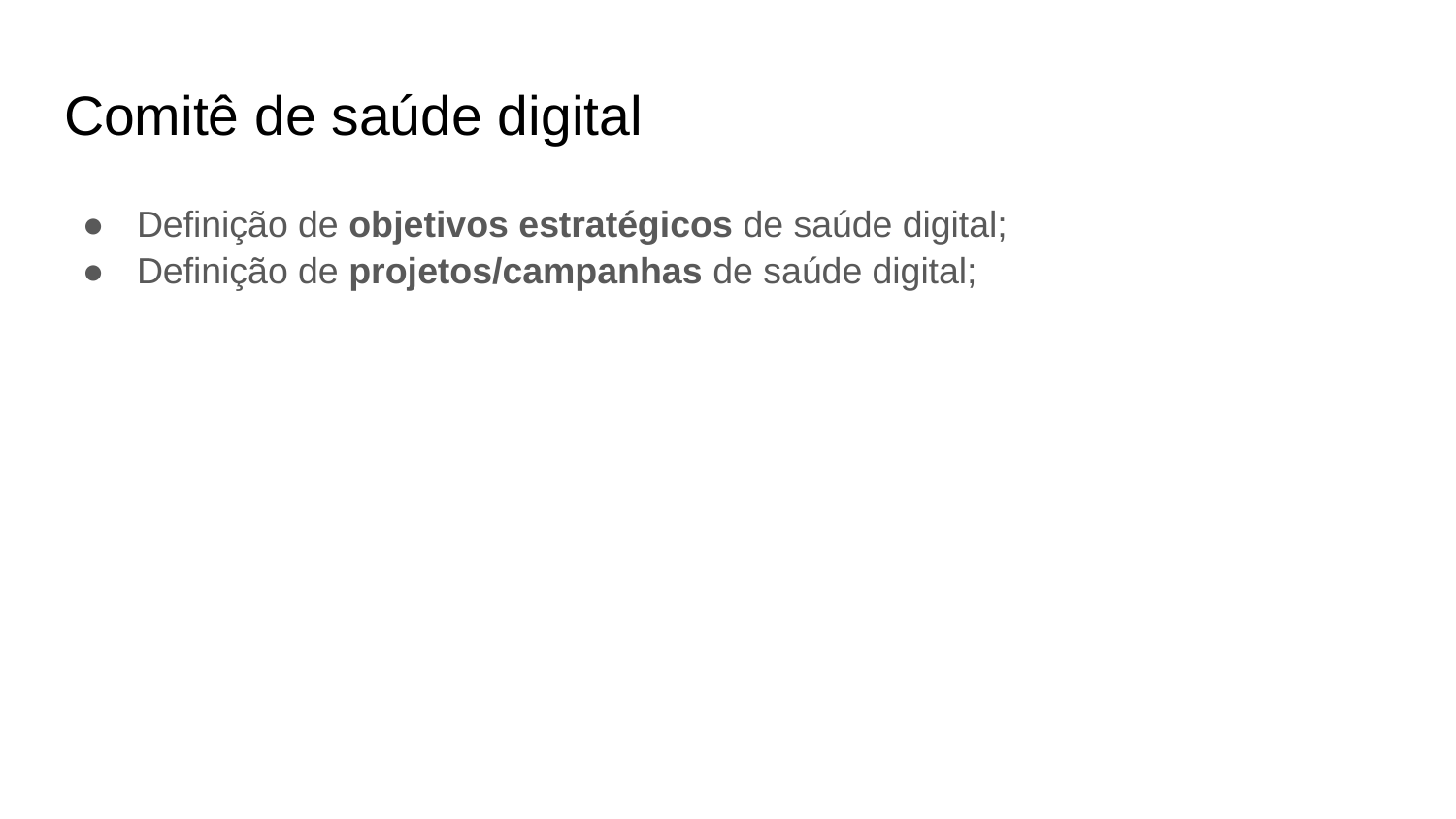

# Comitê de saúde digital
Definição de objetivos estratégicos de saúde digital;
Definição de projetos/campanhas de saúde digital;